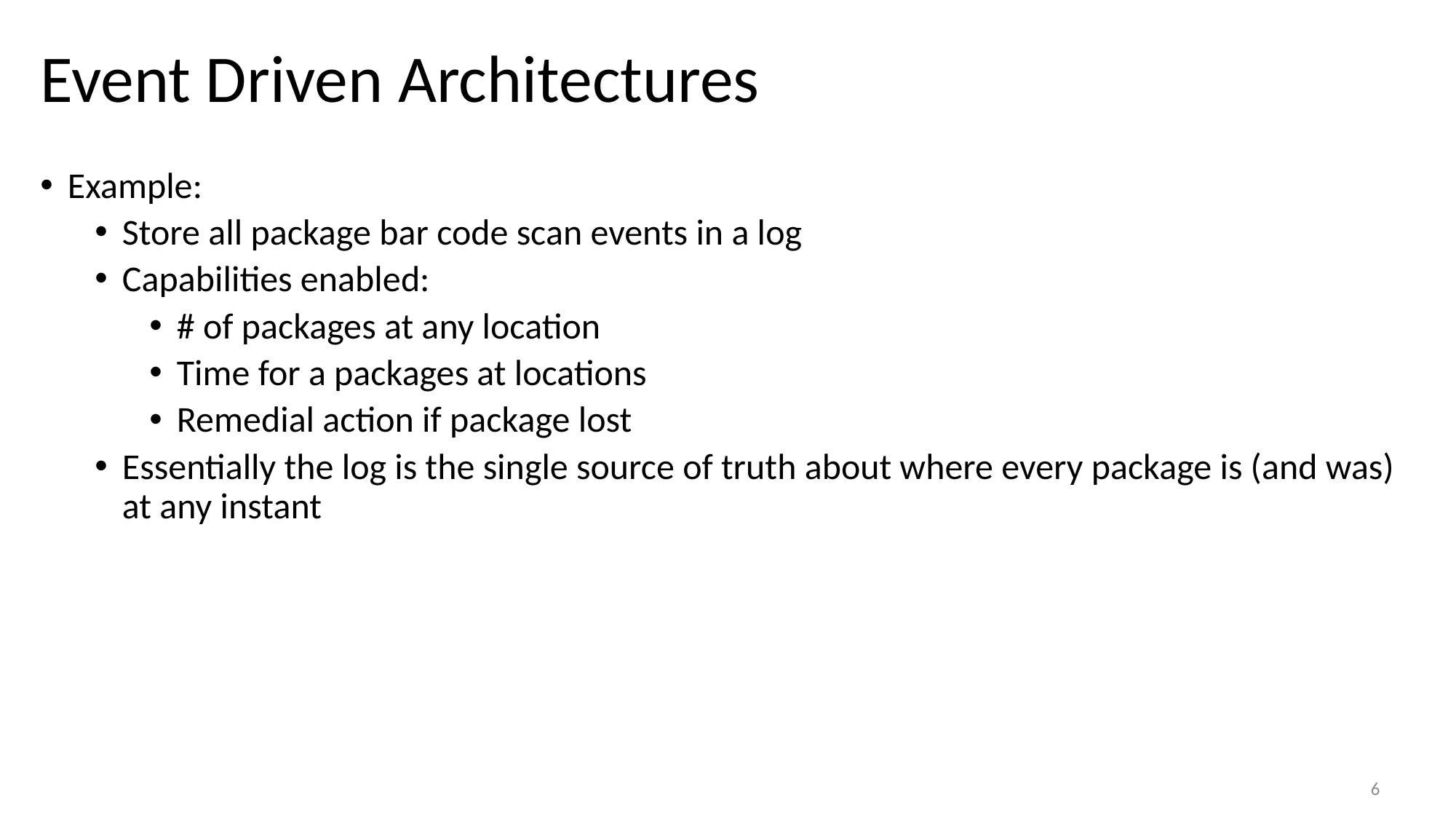

# Event Driven Architectures
Example:
Store all package bar code scan events in a log
Capabilities enabled:
# of packages at any location
Time for a packages at locations
Remedial action if package lost
Essentially the log is the single source of truth about where every package is (and was) at any instant